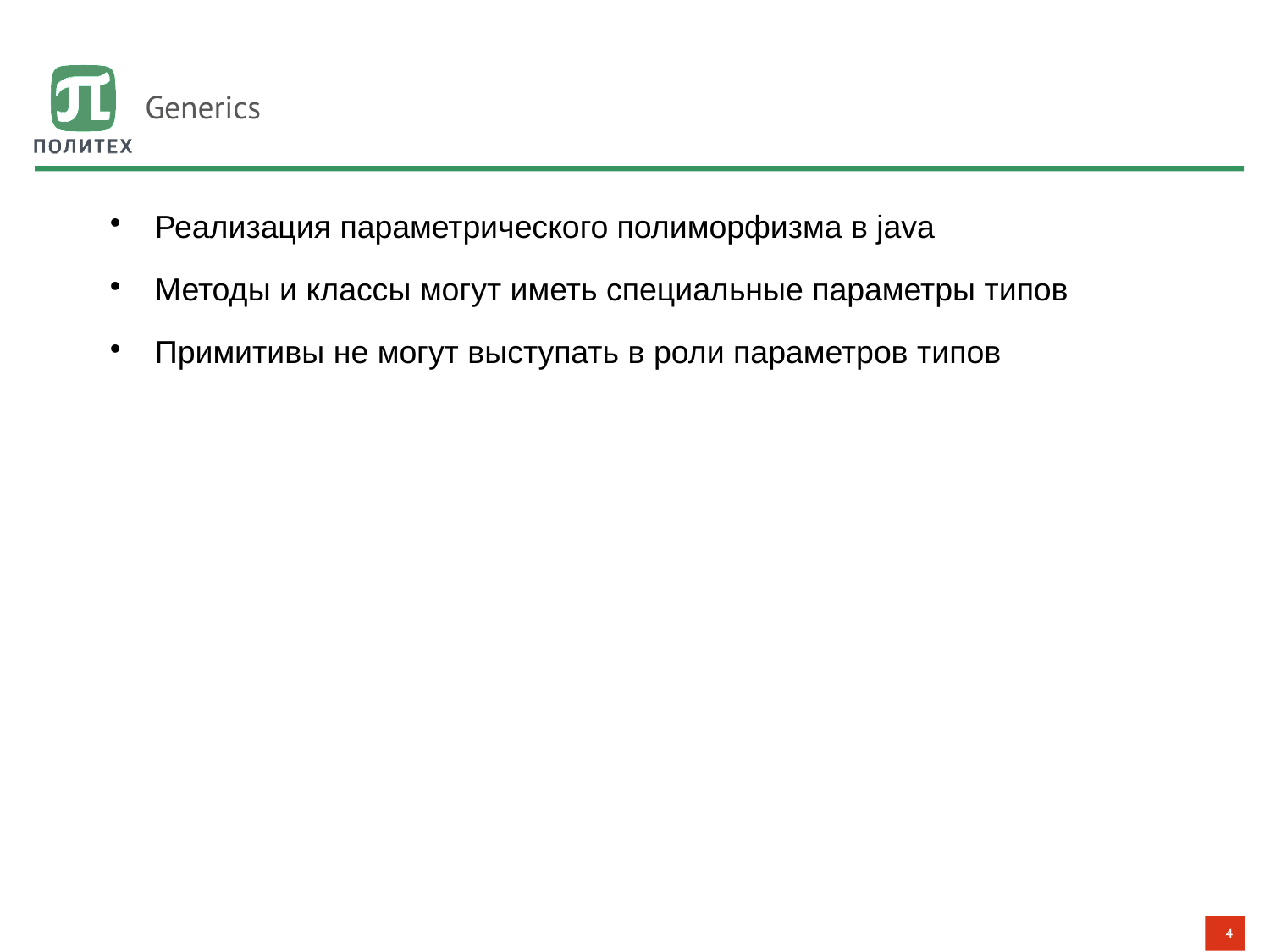

# Generics
Реализация параметрического полиморфизма в java
Методы и классы могут иметь специальные параметры типов
Примитивы не могут выступать в роли параметров типов
4